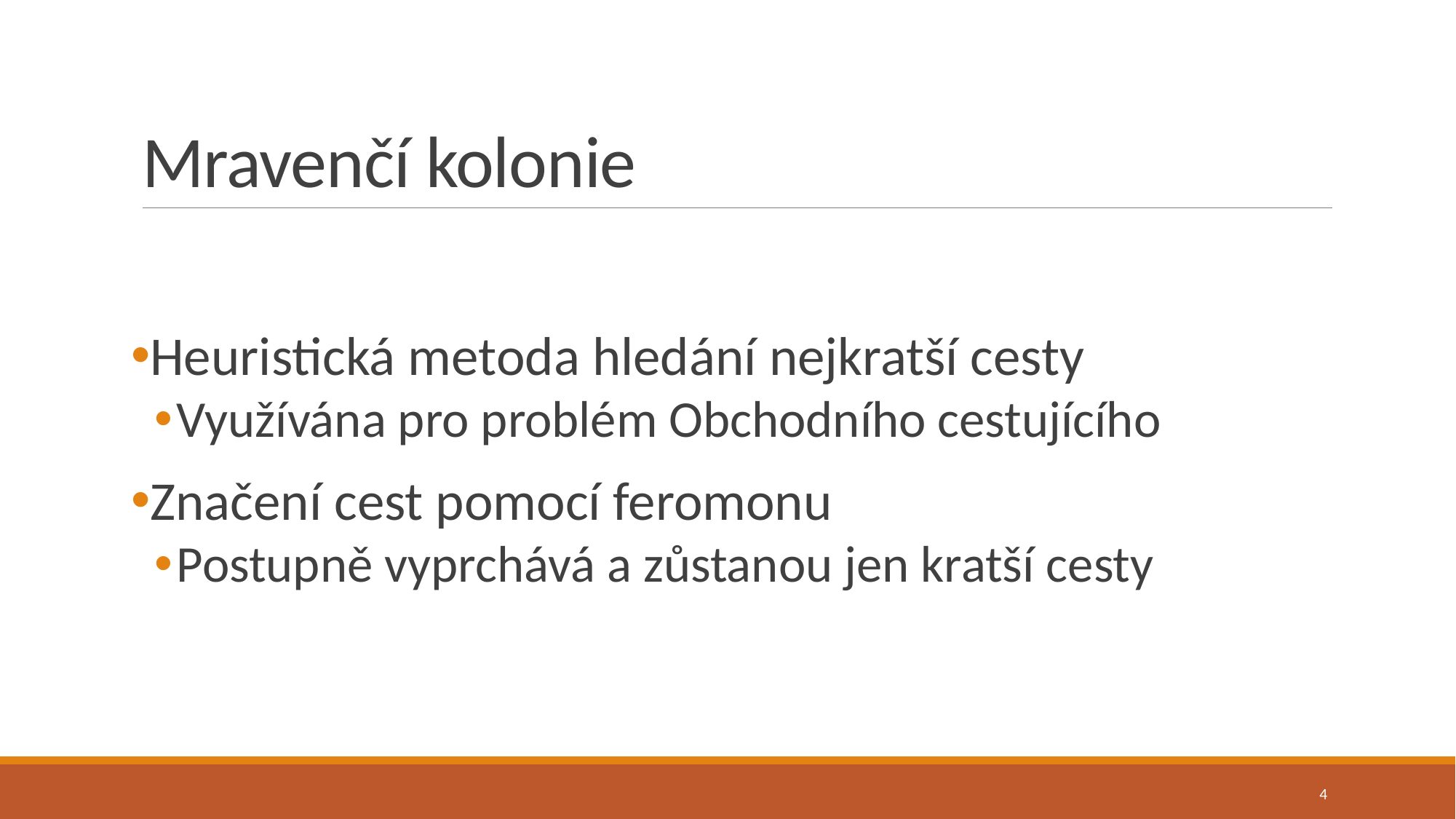

# Mravenčí kolonie
Heuristická metoda hledání nejkratší cesty
Využívána pro problém Obchodního cestujícího
Značení cest pomocí feromonu
Postupně vyprchává a zůstanou jen kratší cesty
4